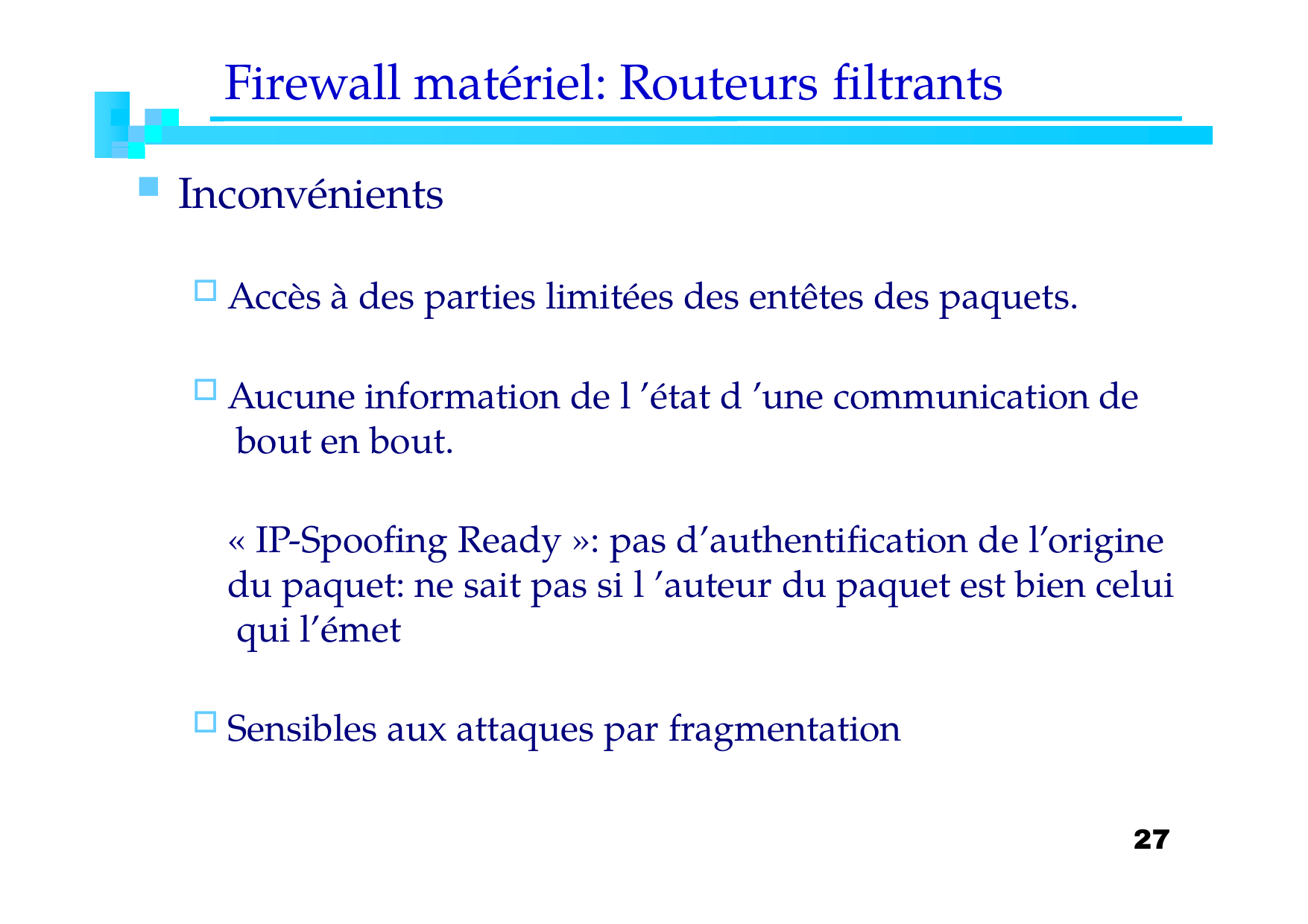

# Firewall matériel: Routeurs filtrants

Inconvénients

Accès à des parties limitées des entêtes des paquets.

Aucune information de l ’état d ’une communication de  bout en bout.

« IP-Spoofing Ready »: pas d’authentification de l’origine  du paquet: ne sait pas si l ’auteur du paquet est bien celui  qui l’émet

Sensibles aux attaques par fragmentation

27